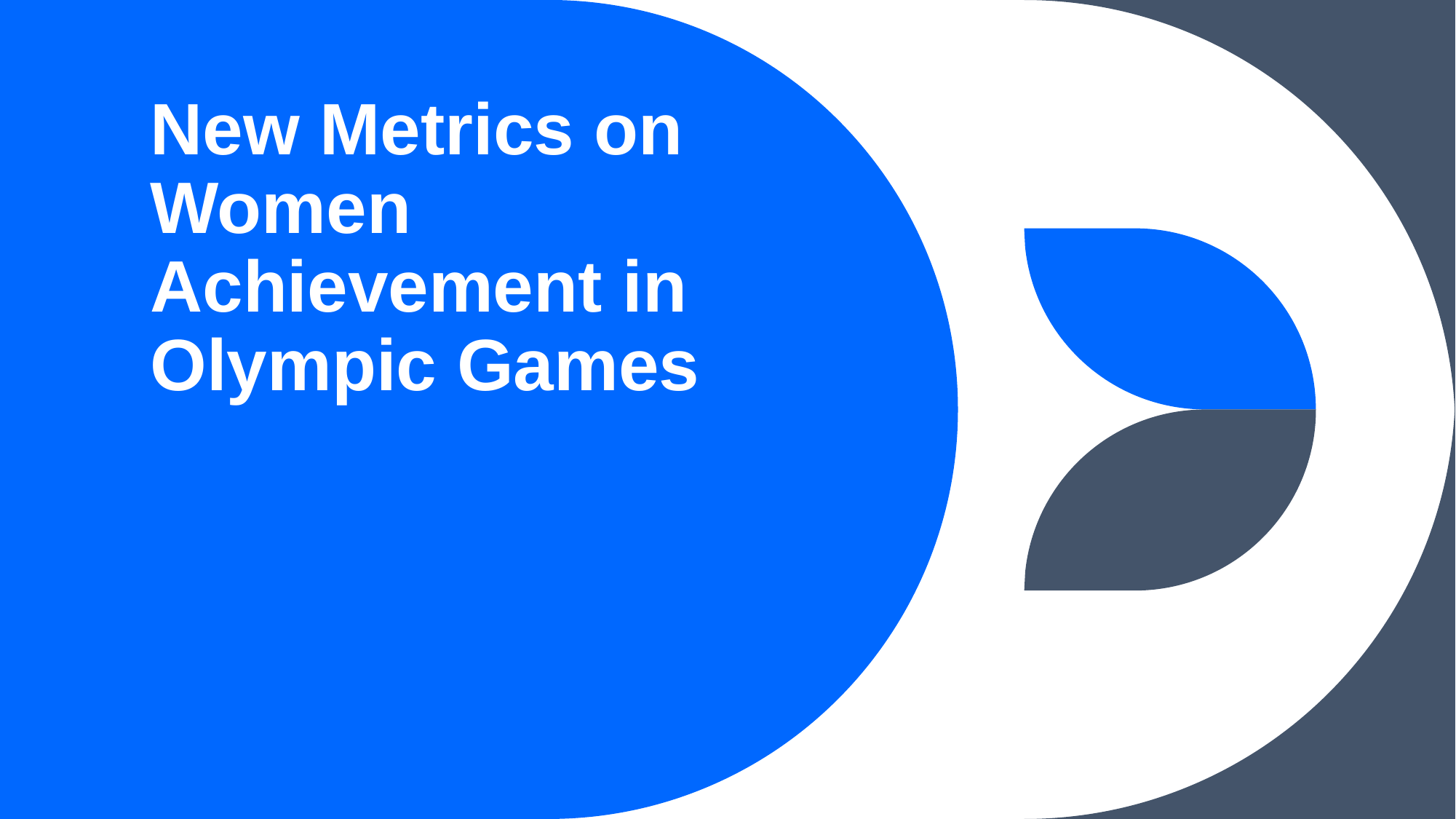

# New Metrics on Women Achievement in Olympic Games